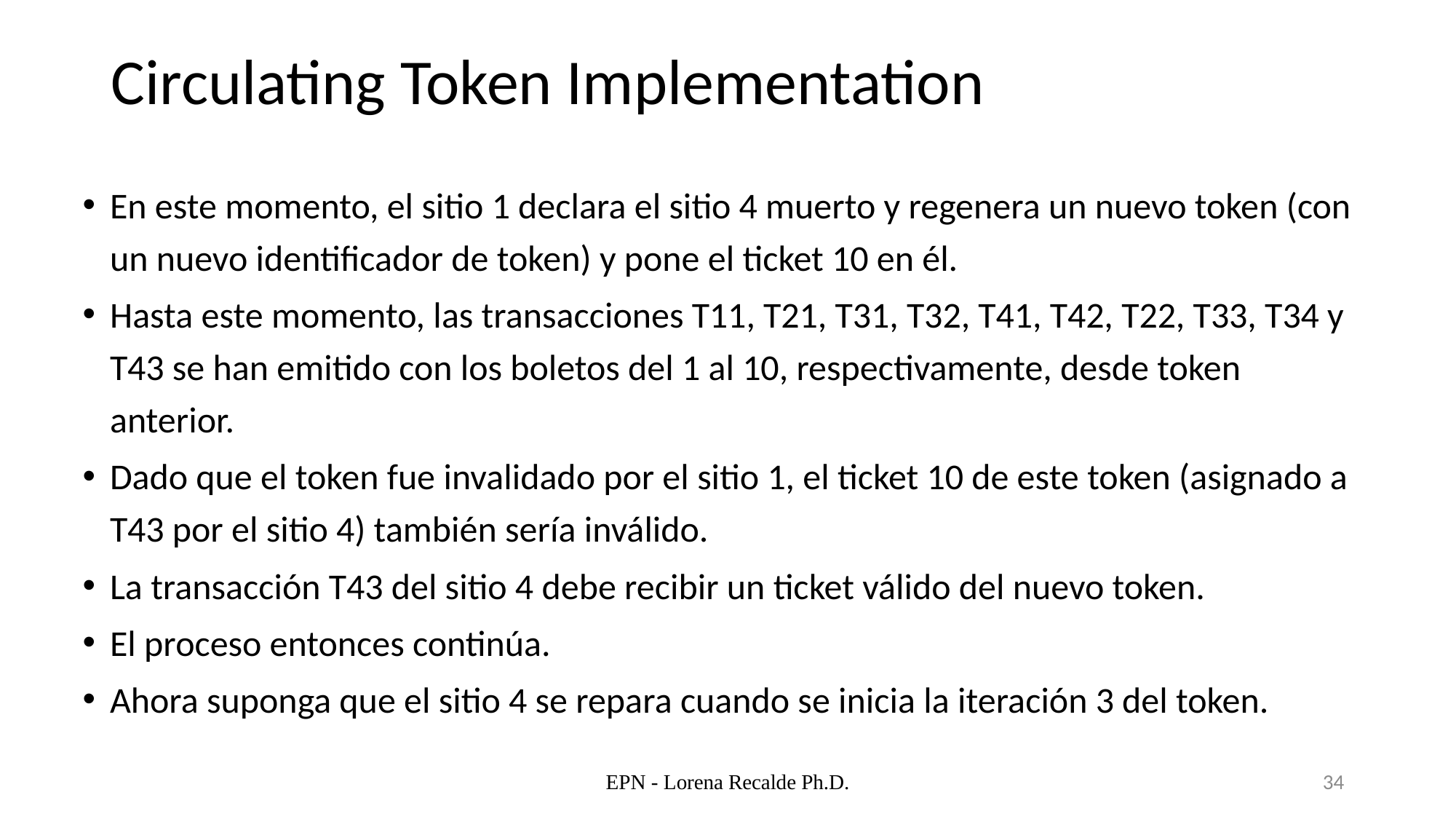

# Circulating Token Implementation
En este momento, el sitio 1 declara el sitio 4 muerto y regenera un nuevo token (con un nuevo identificador de token) y pone el ticket 10 en él.
Hasta este momento, las transacciones T11, T21, T31, T32, T41, T42, T22, T33, T34 y T43 se han emitido con los boletos del 1 al 10, respectivamente, desde token anterior.
Dado que el token fue invalidado por el sitio 1, el ticket 10 de este token (asignado a T43 por el sitio 4) también sería inválido.
La transacción T43 del sitio 4 debe recibir un ticket válido del nuevo token.
El proceso entonces continúa.
Ahora suponga que el sitio 4 se repara cuando se inicia la iteración 3 del token.
EPN - Lorena Recalde Ph.D.
34